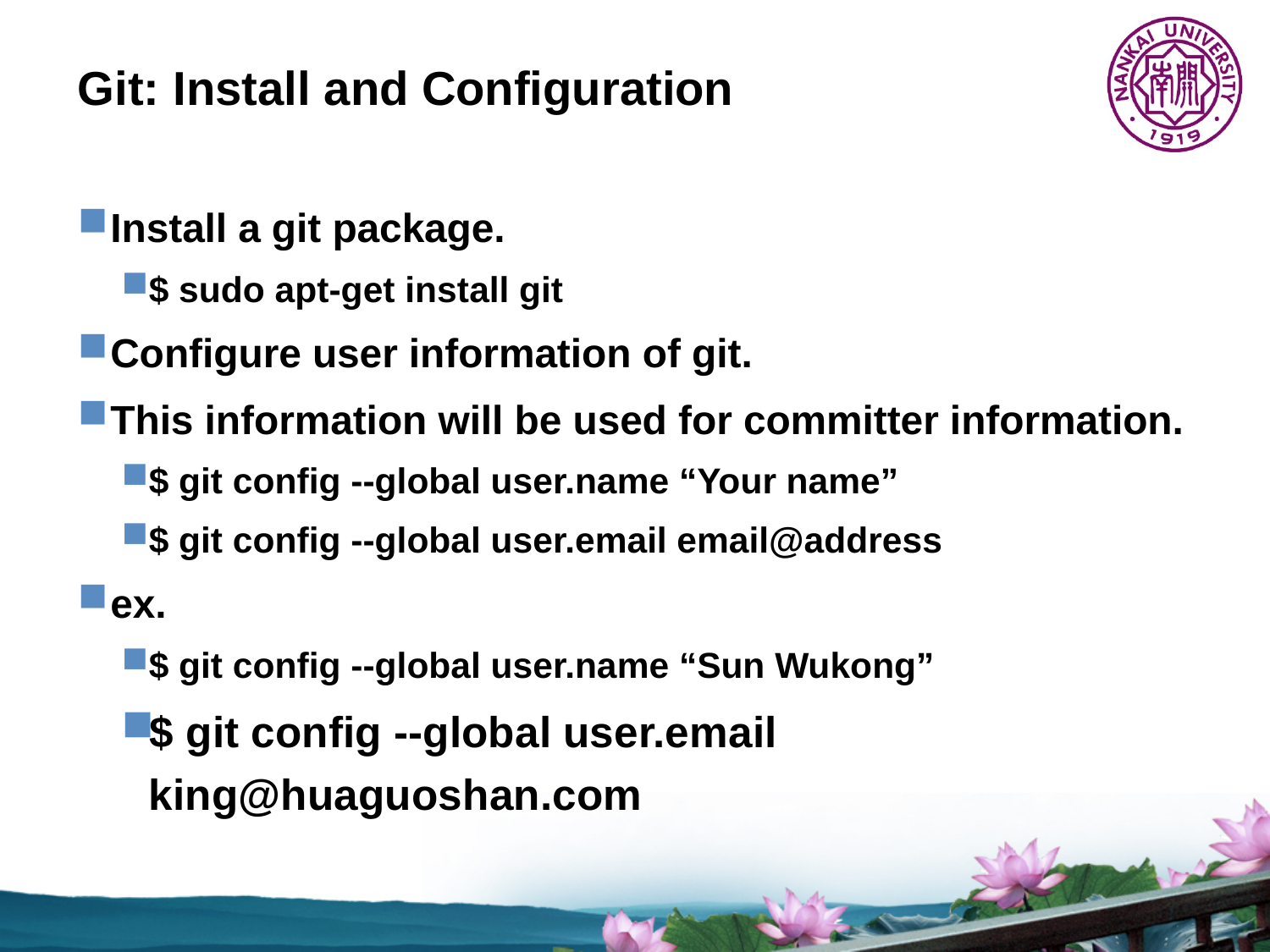

# Git: Install and Configuration
Install a git package.
$ sudo apt-get install git
Configure user information of git.
This information will be used for committer information.
$ git config --global user.name “Your name”
$ git config --global user.email email@address
ex.
$ git config --global user.name “Sun Wukong”
$ git config --global user.email king@huaguoshan.com